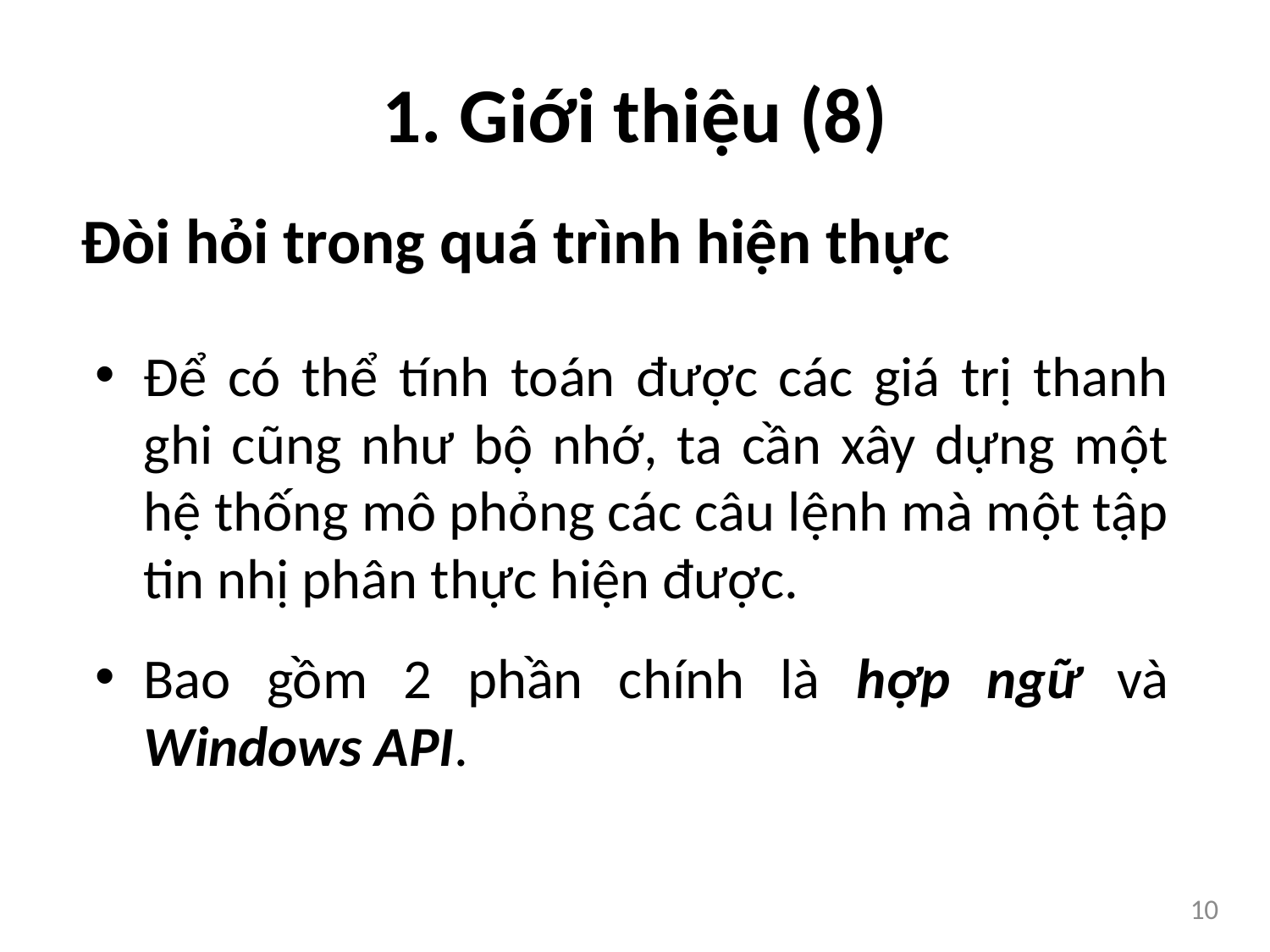

# 1. Giới thiệu (8)
Đòi hỏi trong quá trình hiện thực
Để có thể tính toán được các giá trị thanh ghi cũng như bộ nhớ, ta cần xây dựng một hệ thống mô phỏng các câu lệnh mà một tập tin nhị phân thực hiện được.
Bao gồm 2 phần chính là hợp ngữ và Windows API.
10